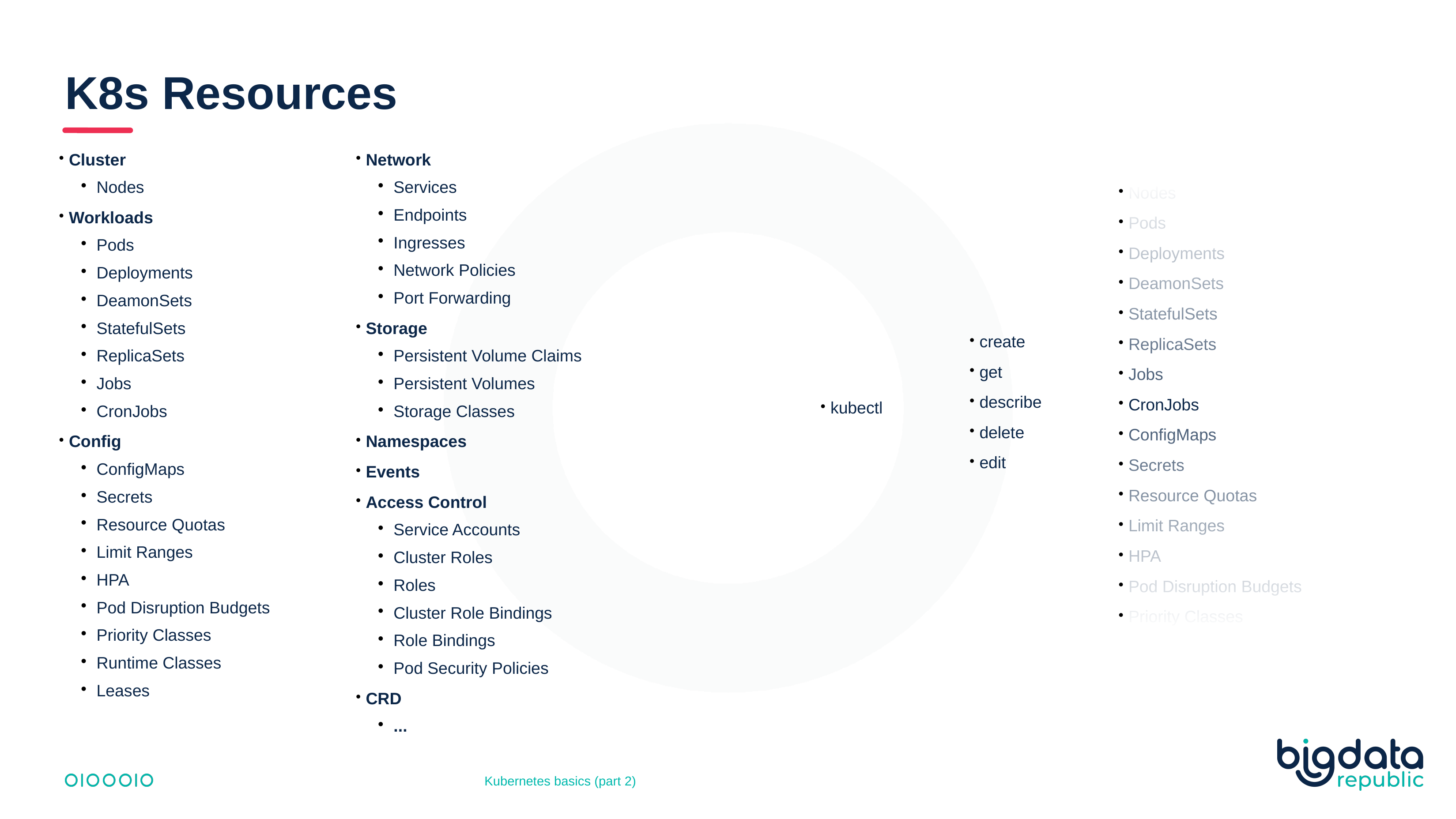

# K8s Resources
Cluster
Nodes
Workloads
Pods
Deployments
DeamonSets
StatefulSets
ReplicaSets
Jobs
CronJobs
Config
ConfigMaps
Secrets
Resource Quotas
Limit Ranges
HPA
Pod Disruption Budgets
Priority Classes
Runtime Classes
Leases
Network
Services
Endpoints
Ingresses
Network Policies
Port Forwarding
Storage
Persistent Volume Claims
Persistent Volumes
Storage Classes
Namespaces
Events
Access Control
Service Accounts
Cluster Roles
Roles
Cluster Role Bindings
Role Bindings
Pod Security Policies
CRD
...
Nodes
Pods
Deployments
DeamonSets
StatefulSets
ReplicaSets
Jobs
CronJobs
ConfigMaps
Secrets
Resource Quotas
Limit Ranges
HPA
Pod Disruption Budgets
Priority Classes

create
get
describe
delete
edit

kubectl

Kubernetes basics (part 2)